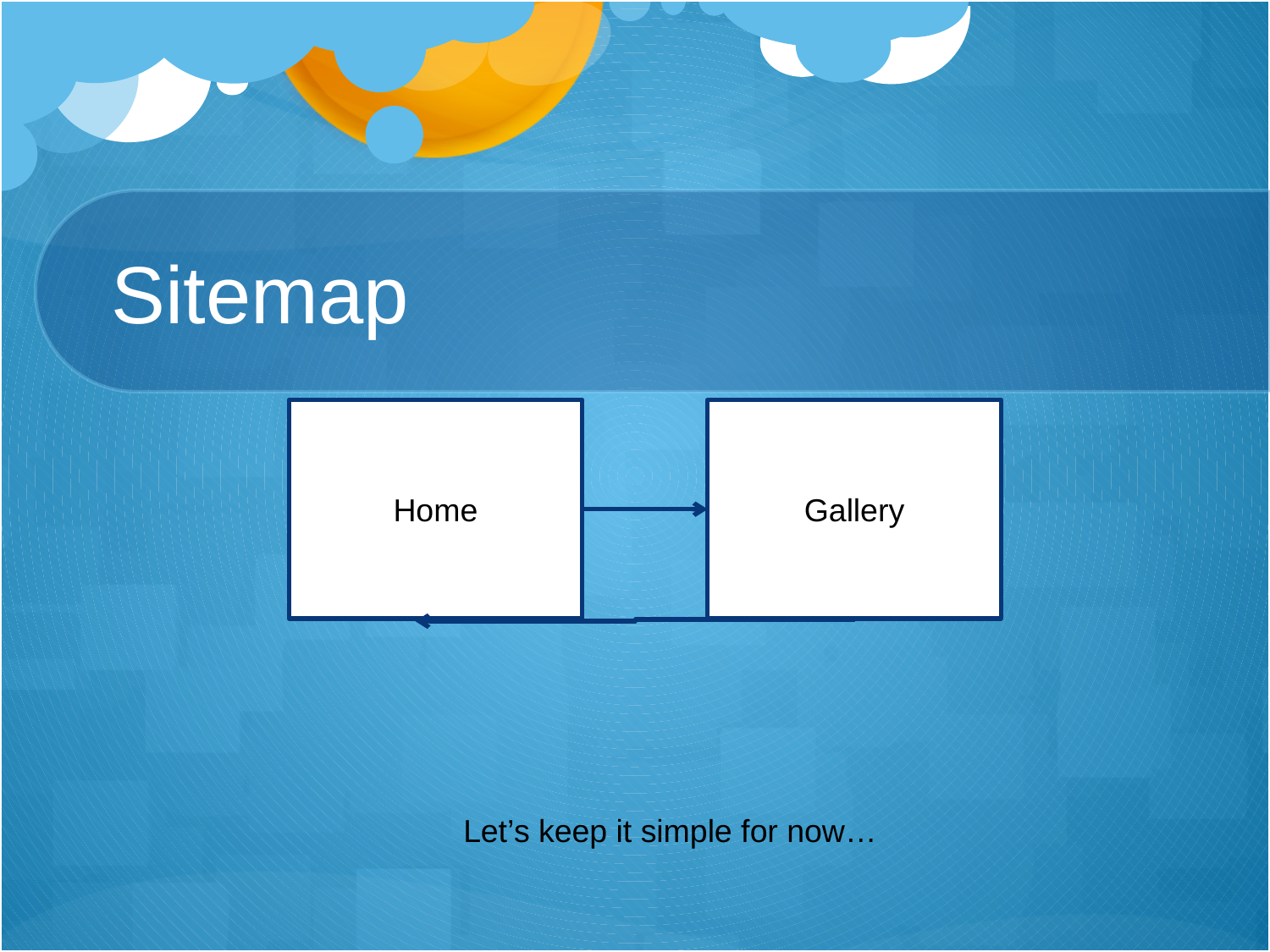

# Sitemap
Home
Gallery
Let’s keep it simple for now…